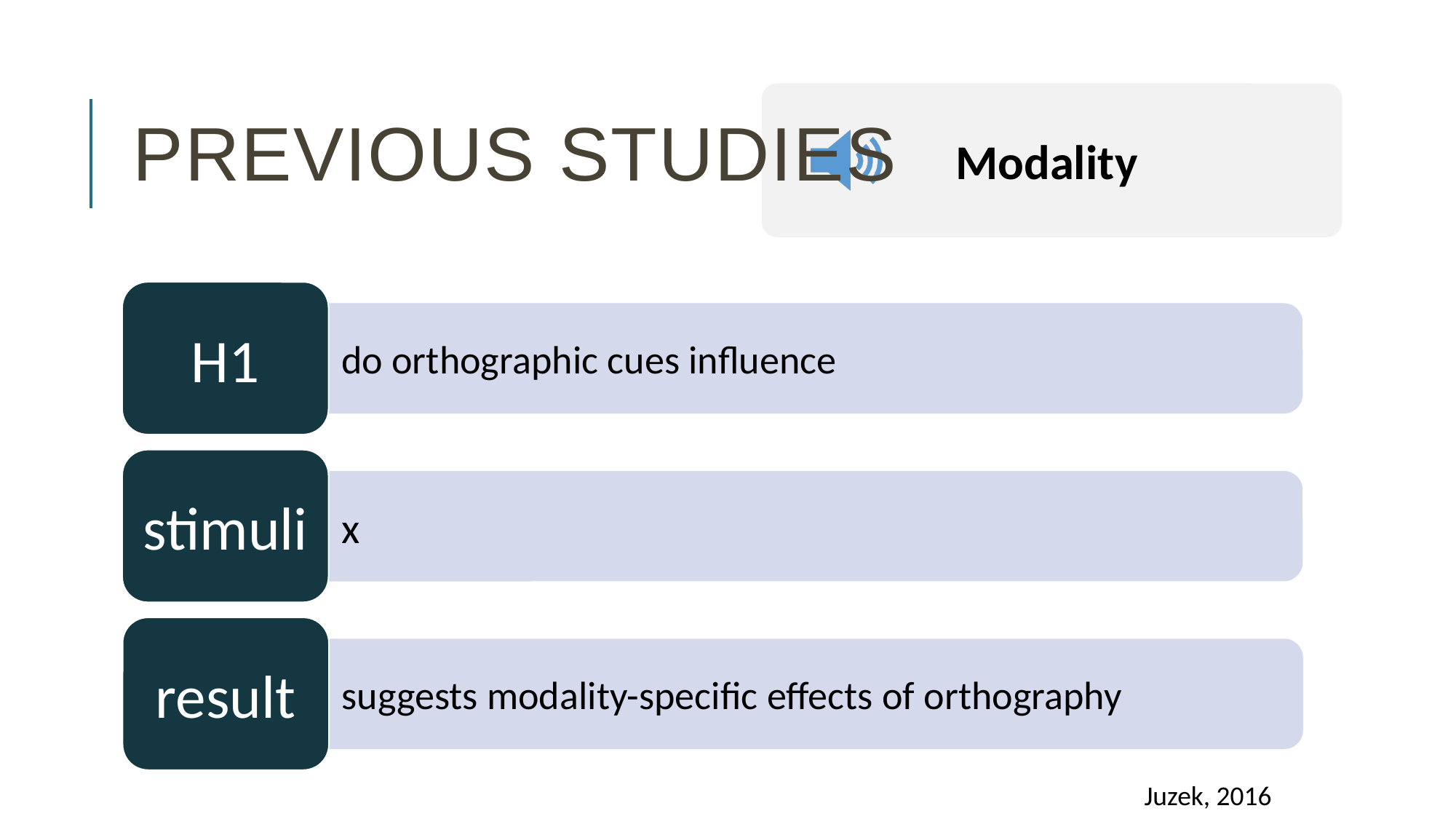

Modality
# Previous studies
H1
do orthographic cues influence
stimuli
x
result
suggests modality-specific effects of orthography
Juzek, 2016